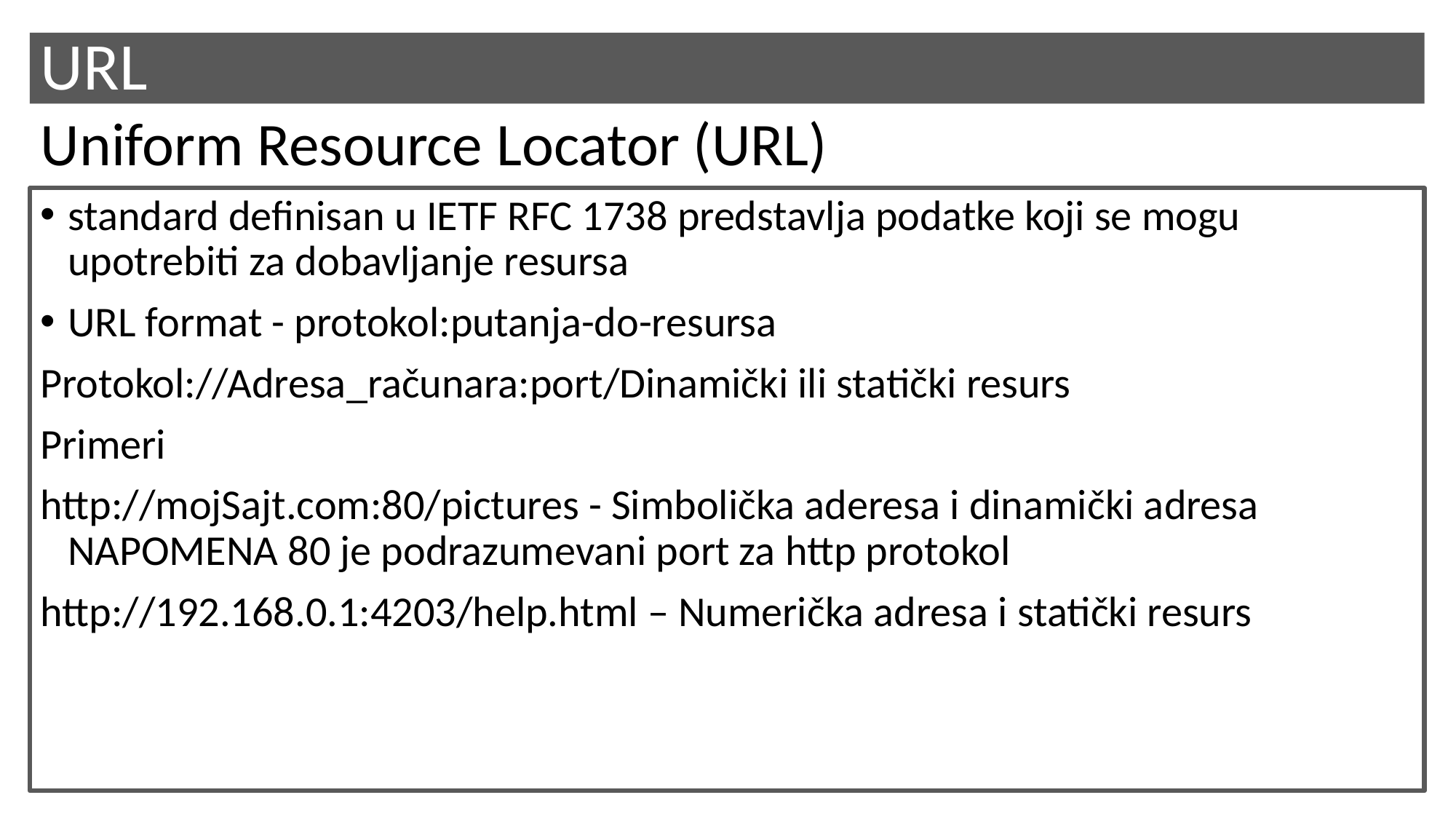

# URL
Uniform Resource Locator (URL)
standard definisan u IETF RFC 1738 predstavlja podatke koji se mogu upotrebiti za dobavljanje resursa
URL format - protokol:putanja-do-resursa
Protokol://Adresa_računara:port/Dinamički ili statički resurs
Primeri
http://mojSajt.com:80/pictures - Simbolička aderesa i dinamički adresa NAPOMENA 80 je podrazumevani port za http protokol
http://192.168.0.1:4203/help.html – Numerička adresa i statički resurs